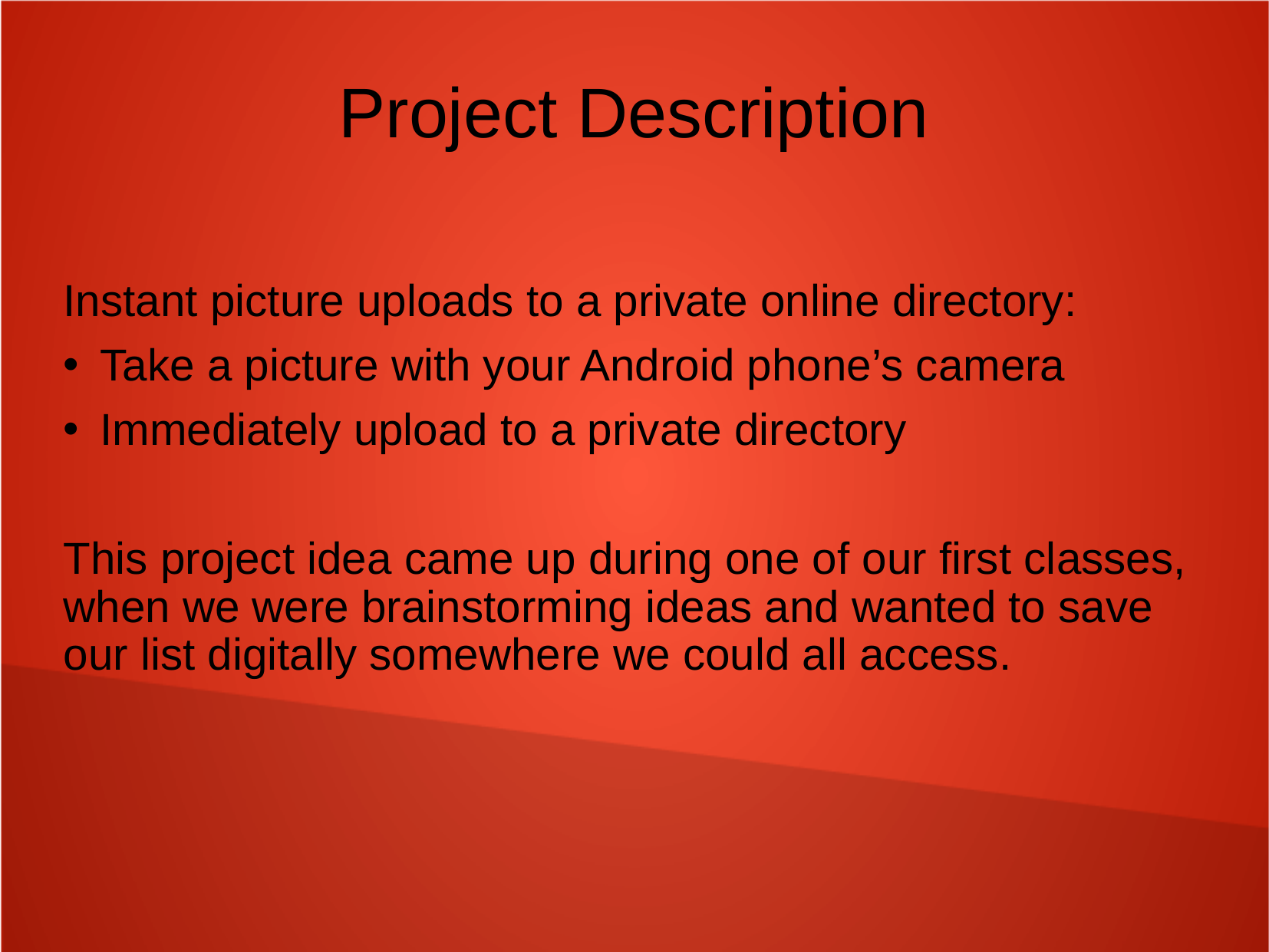

# Project Description
Instant picture uploads to a private online directory:
Take a picture with your Android phone’s camera
Immediately upload to a private directory

This project idea came up during one of our first classes, when we were brainstorming ideas and wanted to save our list digitally somewhere we could all access.